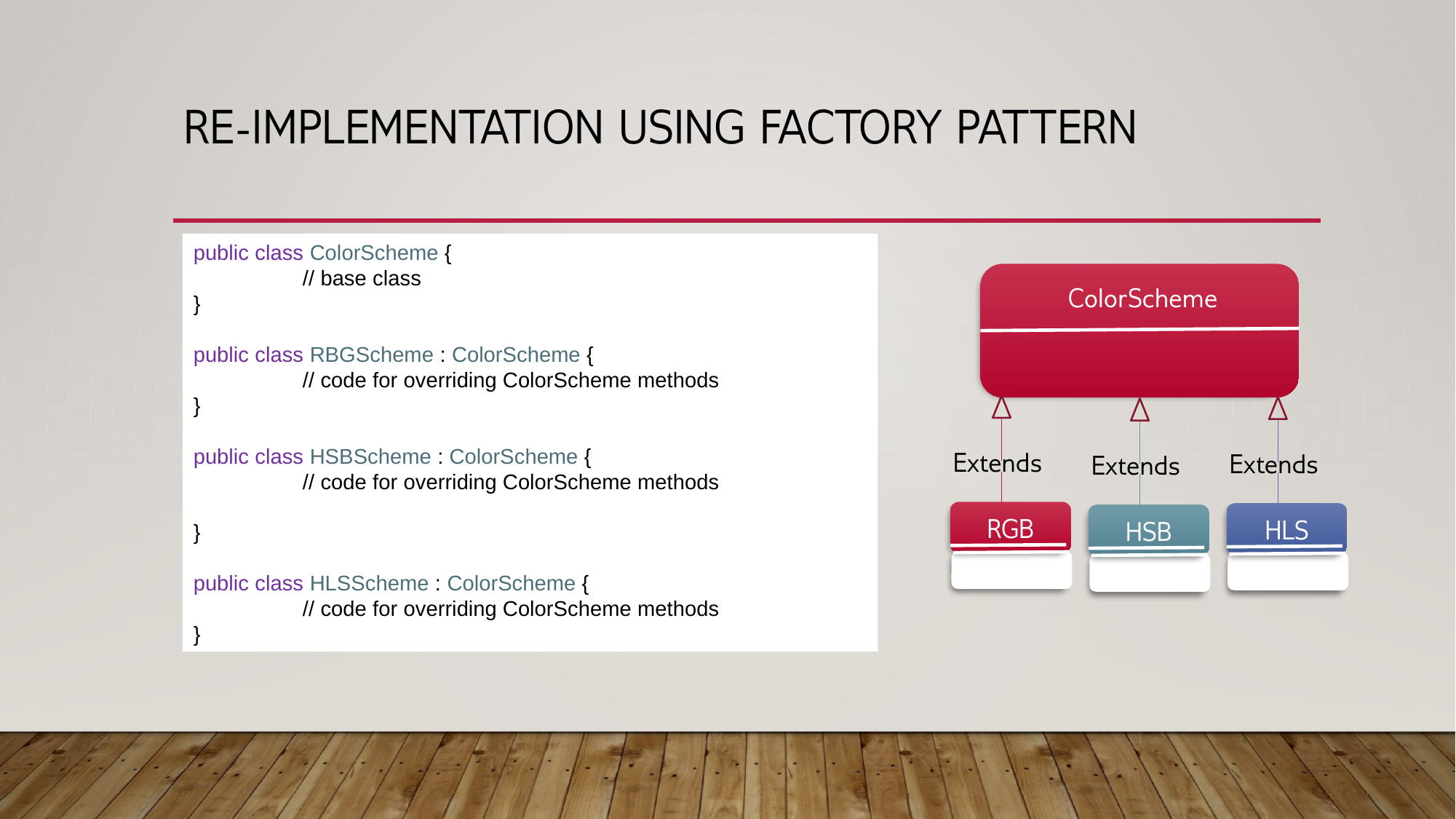

# Re-Implementation Using Factory Pattern
public class ColorScheme {
	// base class
}

public class RBGScheme : ColorScheme {
	// code for overriding ColorScheme methods
}

public class HSBScheme : ColorScheme {
	// code for overriding ColorScheme methods

}

public class HLSScheme : ColorScheme {
	// code for overriding ColorScheme methods
}

ColorScheme

Extends
RGB

Extends
HLS

Extends
HSB